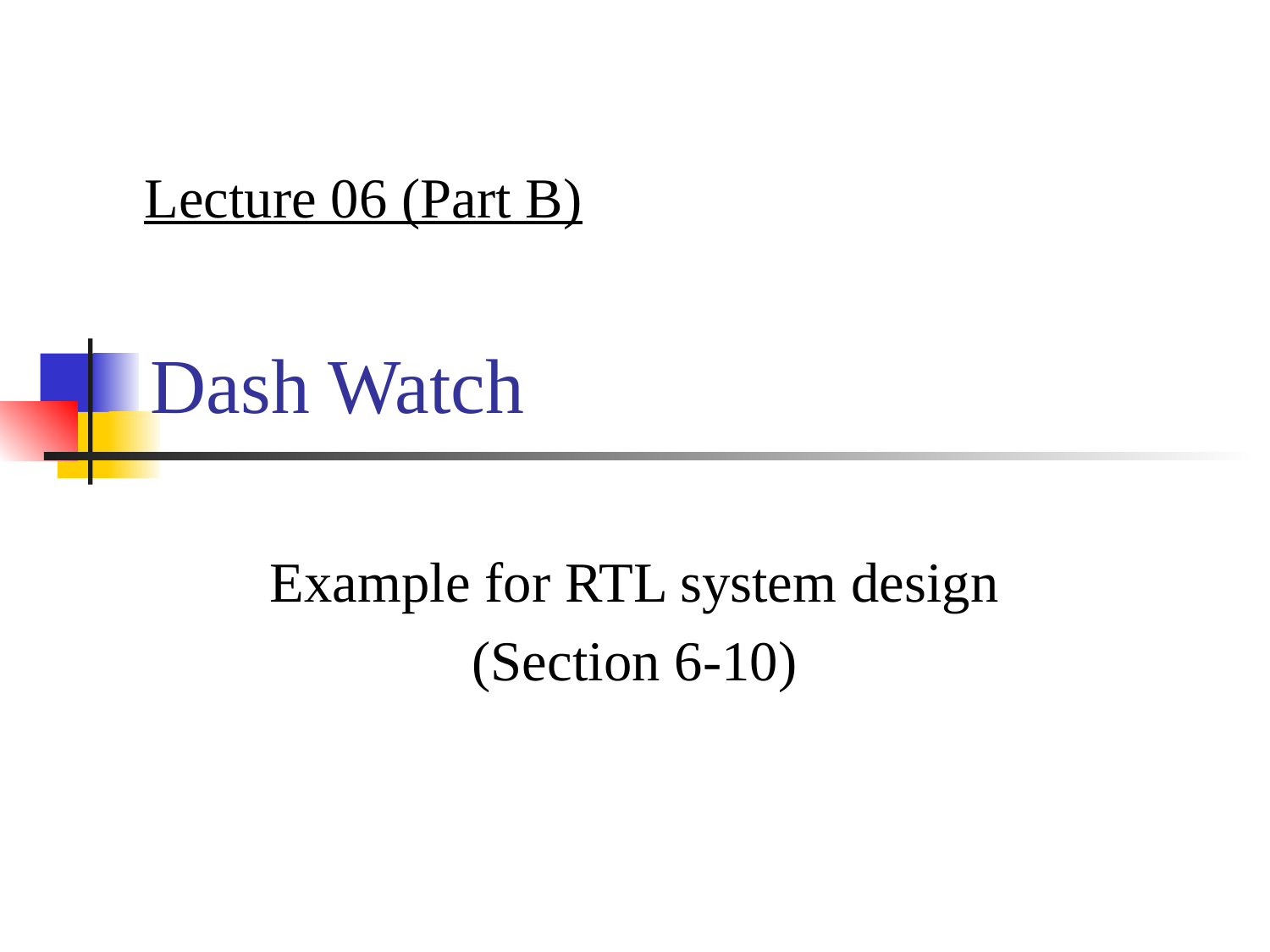

Lecture 06 (Part B)
# Dash Watch
Example for RTL system design
(Section 6-10)